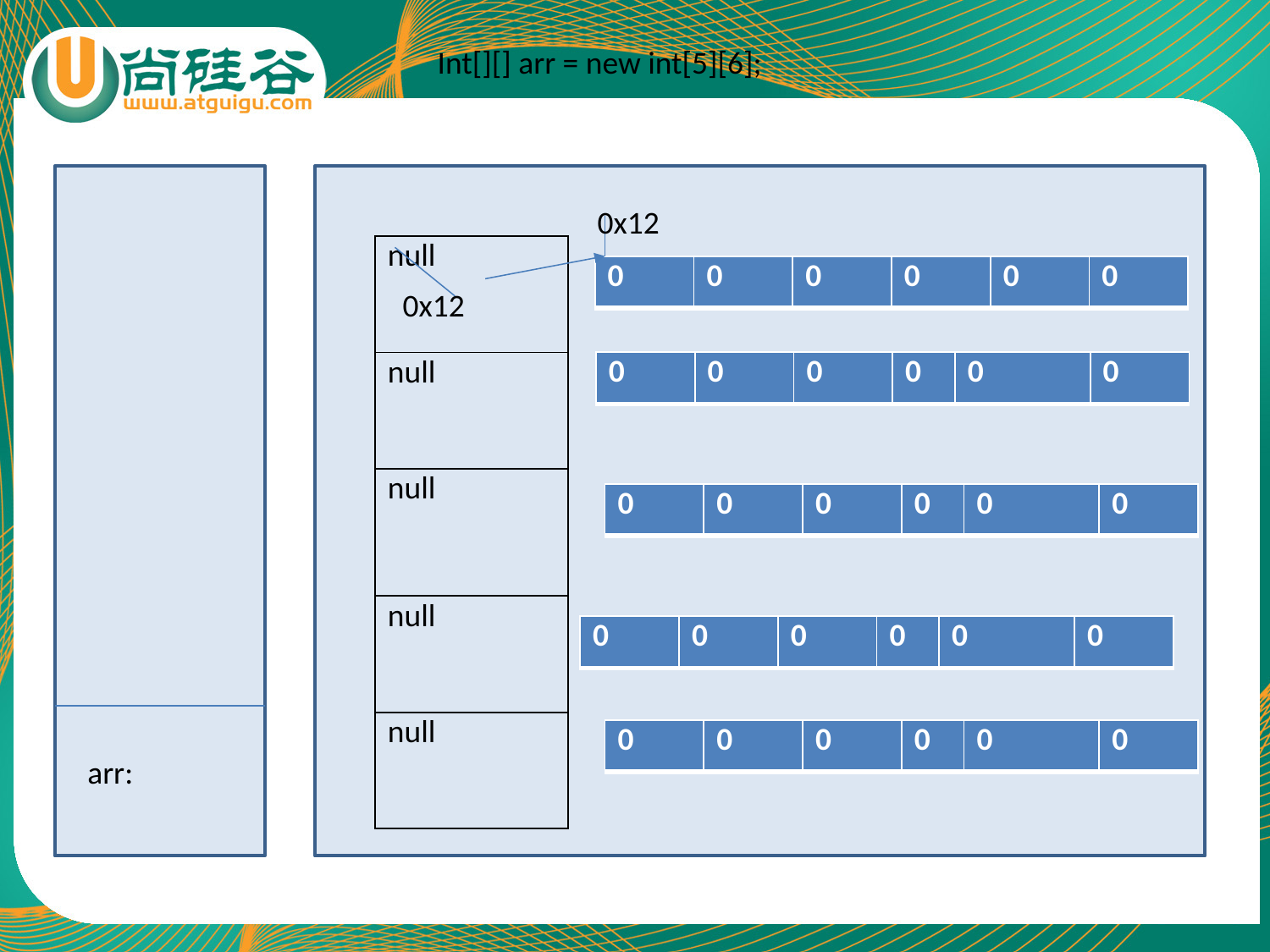

Int[][] arr = new int[5][6];

0x12
| null |
| --- |
| null |
| null |
| null |
| null |
| 0 | 0 | 0 | 0 | 0 | 0 |
| --- | --- | --- | --- | --- | --- |
0x12
| 0 | 0 | 0 | 0 | 0 | 0 |
| --- | --- | --- | --- | --- | --- |
| 0 | 0 | 0 | 0 | 0 | 0 |
| --- | --- | --- | --- | --- | --- |
| 0 | 0 | 0 | 0 | 0 | 0 |
| --- | --- | --- | --- | --- | --- |
| 0 | 0 | 0 | 0 | 0 | 0 |
| --- | --- | --- | --- | --- | --- |
arr: